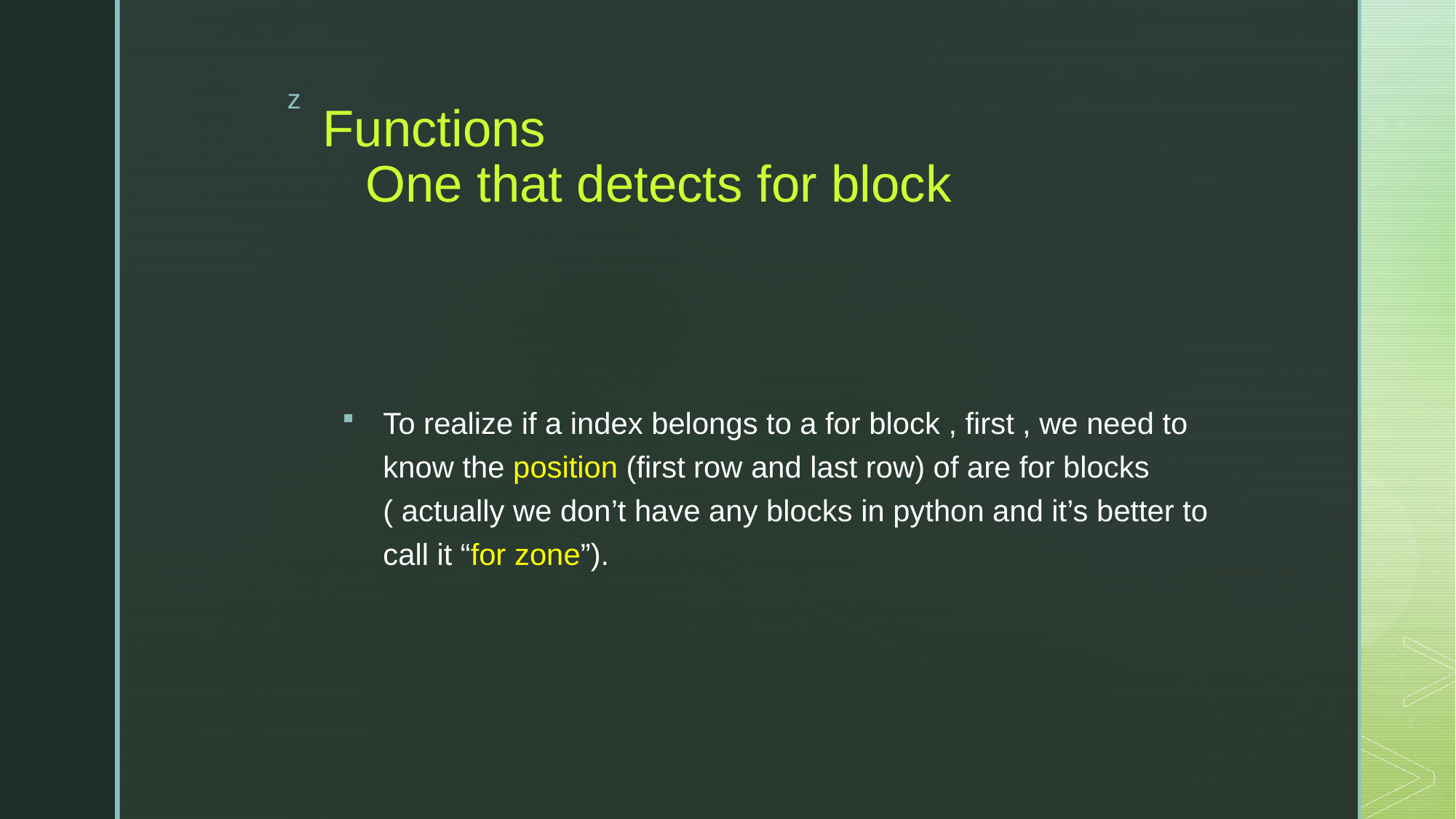

# Functions One that detects for block
To realize if a index belongs to a for block , first , we need to know the position (first row and last row) of are for blocks            ( actually we don’t have any blocks in python and it’s better to call it “for zone”).